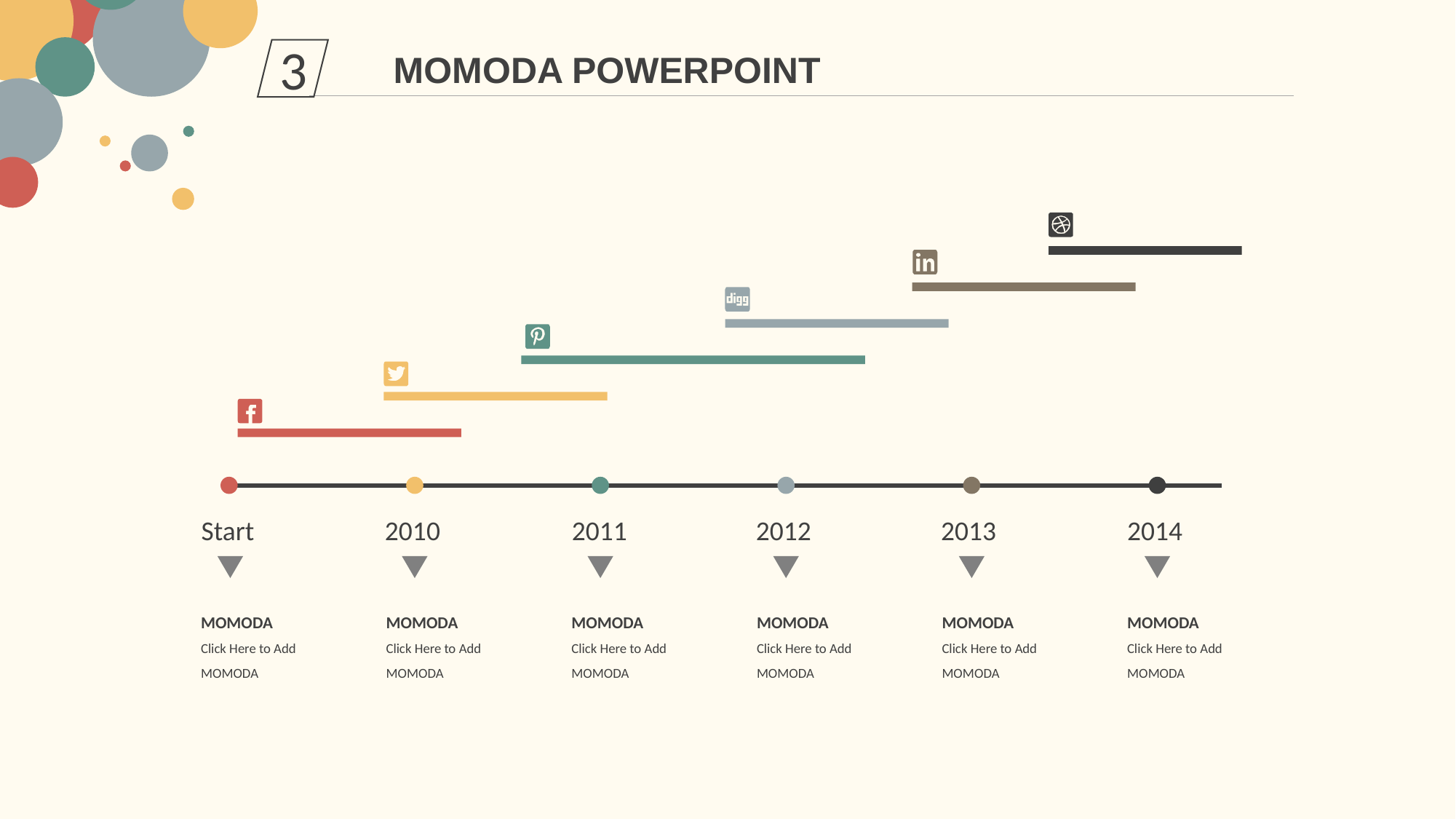

3
MOMODA POWERPOINT

Start
2010
2011
2012
2013
2014

MOMODA
Click Here to Add MOMODA
MOMODA
Click Here to Add MOMODA
MOMODA
Click Here to Add MOMODA
MOMODA
Click Here to Add MOMODA
MOMODA
Click Here to Add MOMODA
MOMODA
Click Here to Add MOMODA